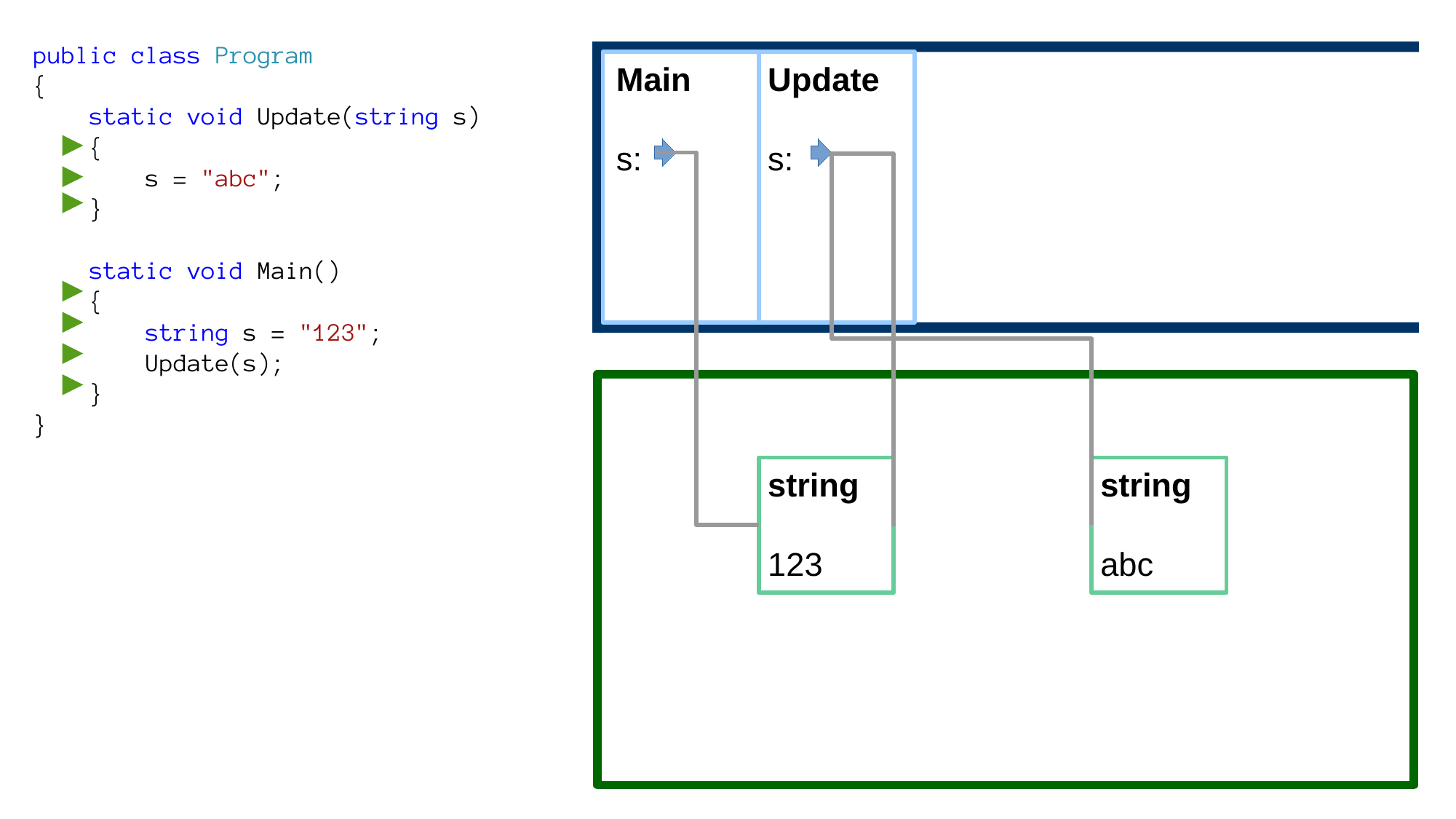

public class Program
{
    static void Update(string s)
    {
        s = "abc";
    }

    static void Main()
    {
        string s = "123";
        Update(s);
    }
}

Main

s:

Update

s:

string

123

string

abc